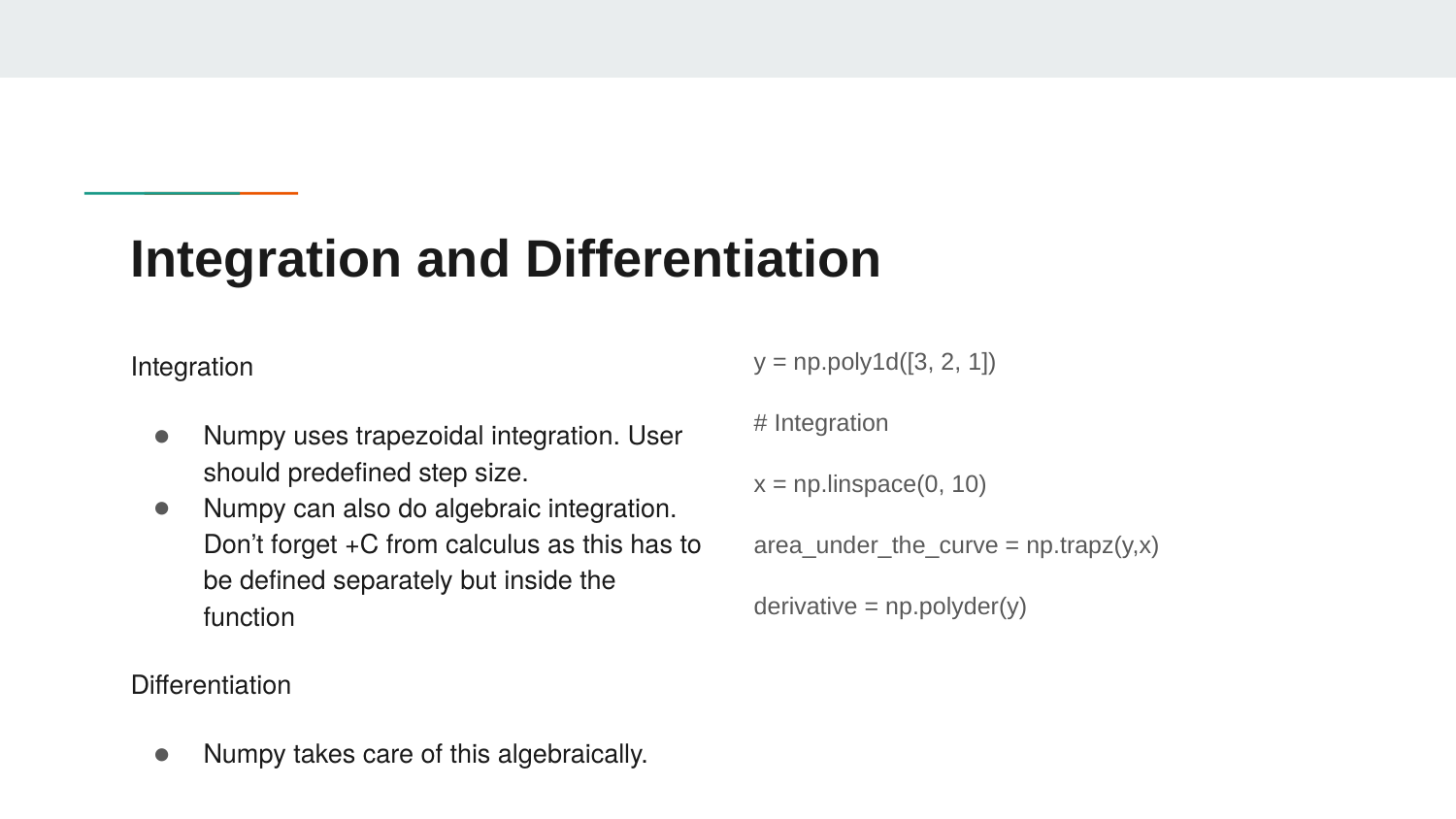

# Integration and Differentiation
Integration
Numpy uses trapezoidal integration. User should predefined step size.
Numpy can also do algebraic integration. Don’t forget +C from calculus as this has to be defined separately but inside the function
Differentiation
Numpy takes care of this algebraically.
y = np.poly1d([3, 2, 1])
# Integration
x = np.linspace(0, 10)
area_under_the_curve = np.trapz(y,x)
derivative = np.polyder(y)